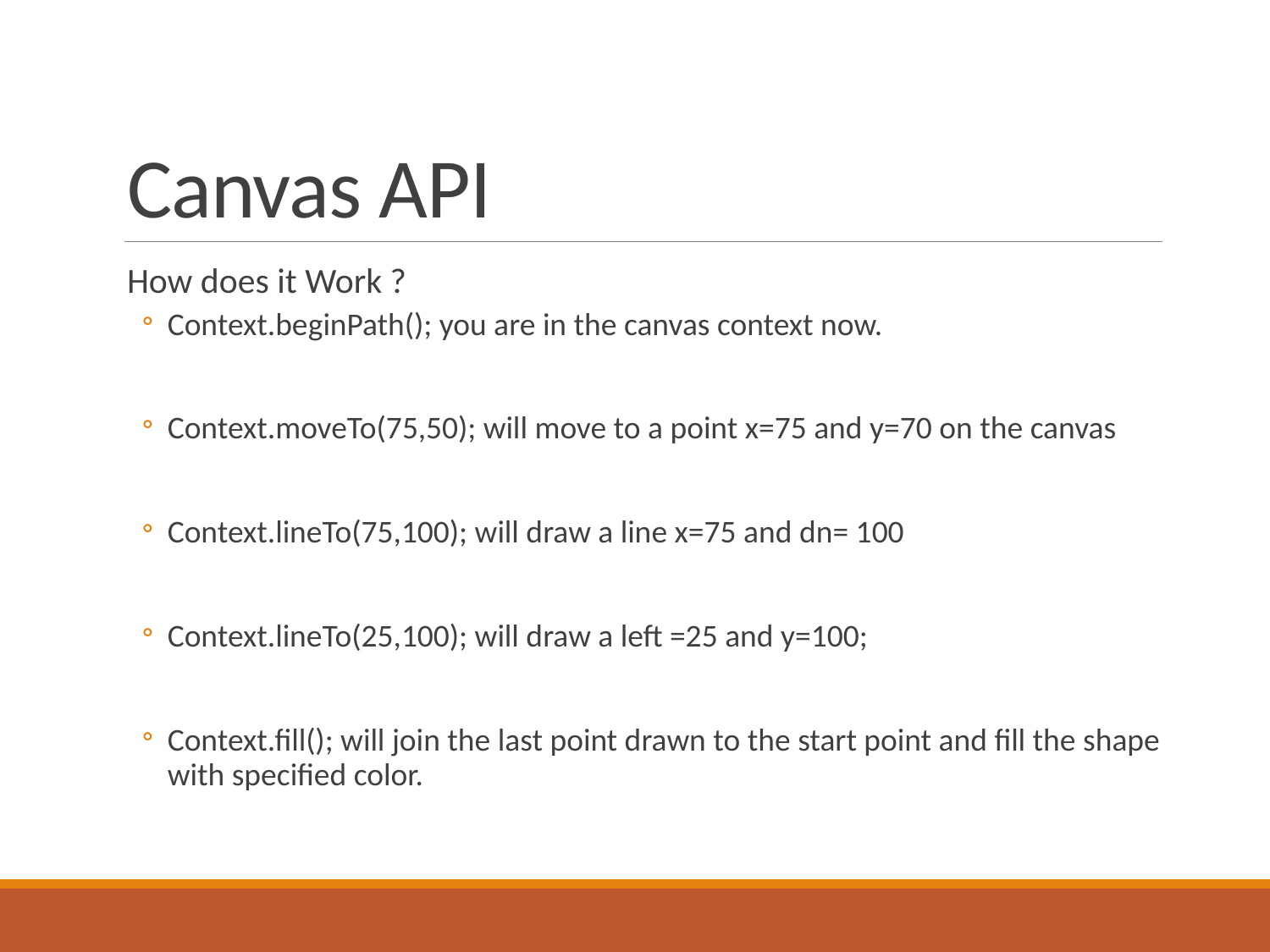

# Canvas API
How does it Work ?
Context.beginPath(); you are in the canvas context now.

Context.moveTo(75,50); will move to a point x=75 and y=70 on the canvas

Context.lineTo(75,100); will draw a line x=75 and dn= 100

Context.lineTo(25,100); will draw a left =25 and y=100;

Context.fill(); will join the last point drawn to the start point and fill the shape with specified color.